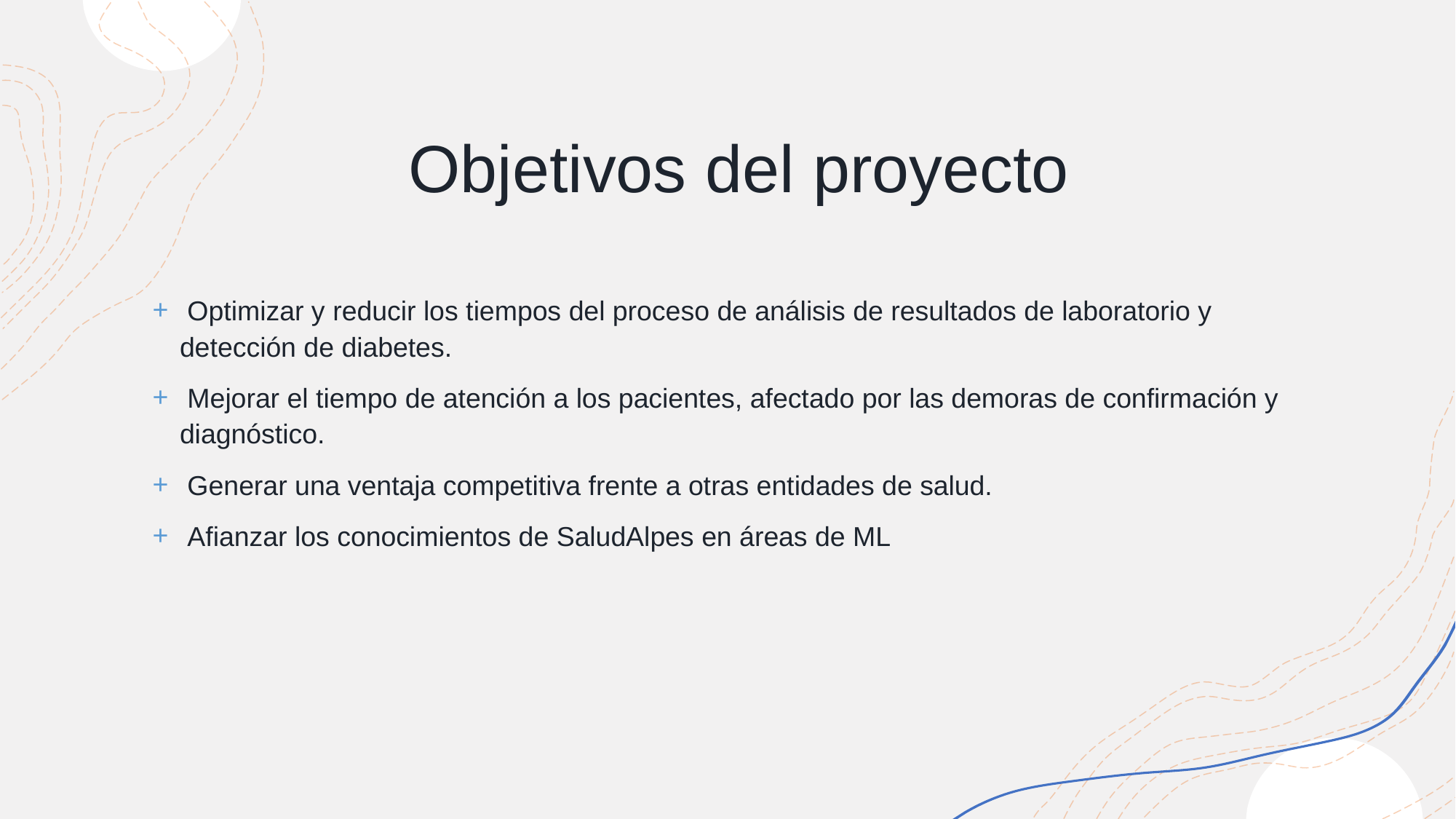

# Objetivos del proyecto
 Optimizar y reducir los tiempos del proceso de análisis de resultados de laboratorio y detección de diabetes.
 Mejorar el tiempo de atención a los pacientes, afectado por las demoras de confirmación y diagnóstico.
 Generar una ventaja competitiva frente a otras entidades de salud.
 Afianzar los conocimientos de SaludAlpes en áreas de ML